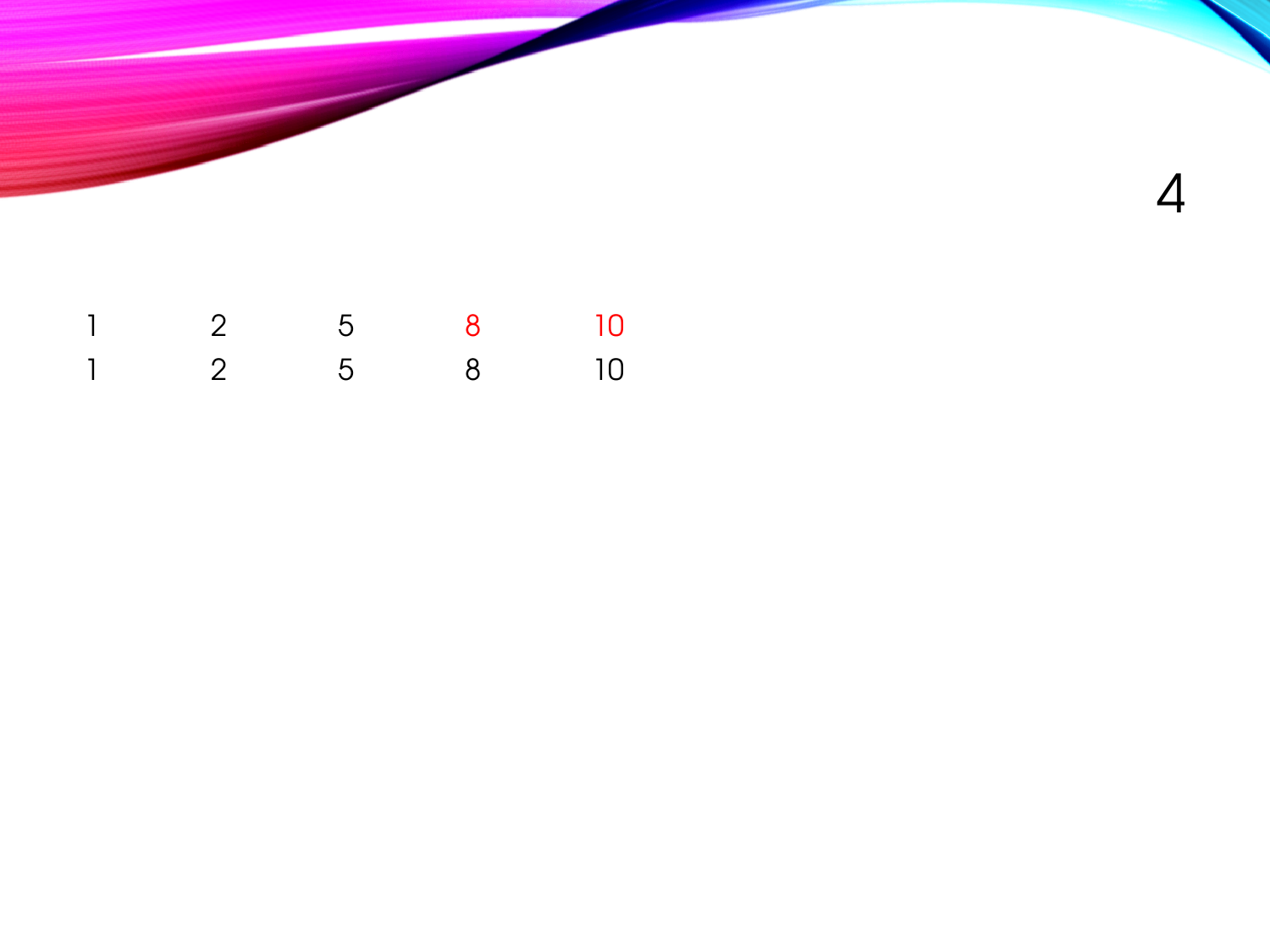

# 4
1	2	5	8	10
1	2	5	8	10